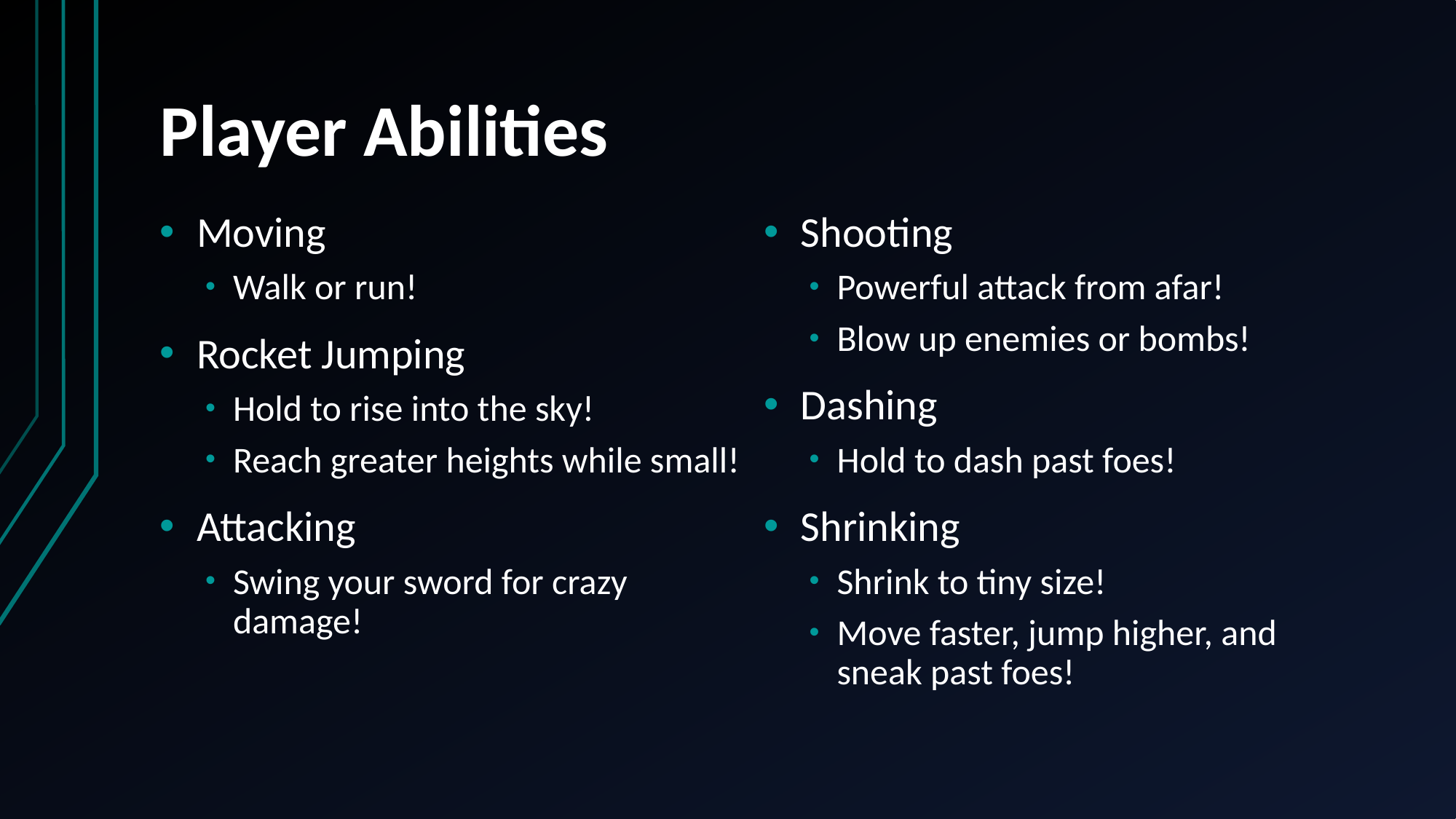

# Player Abilities
Moving
Walk or run!
Rocket Jumping
Hold to rise into the sky!
Reach greater heights while small!
Attacking
Swing your sword for crazy damage!

Shooting
Powerful attack from afar!
Blow up enemies or bombs!
Dashing
Hold to dash past foes!
Shrinking
Shrink to tiny size!
Move faster, jump higher, and sneak past foes!